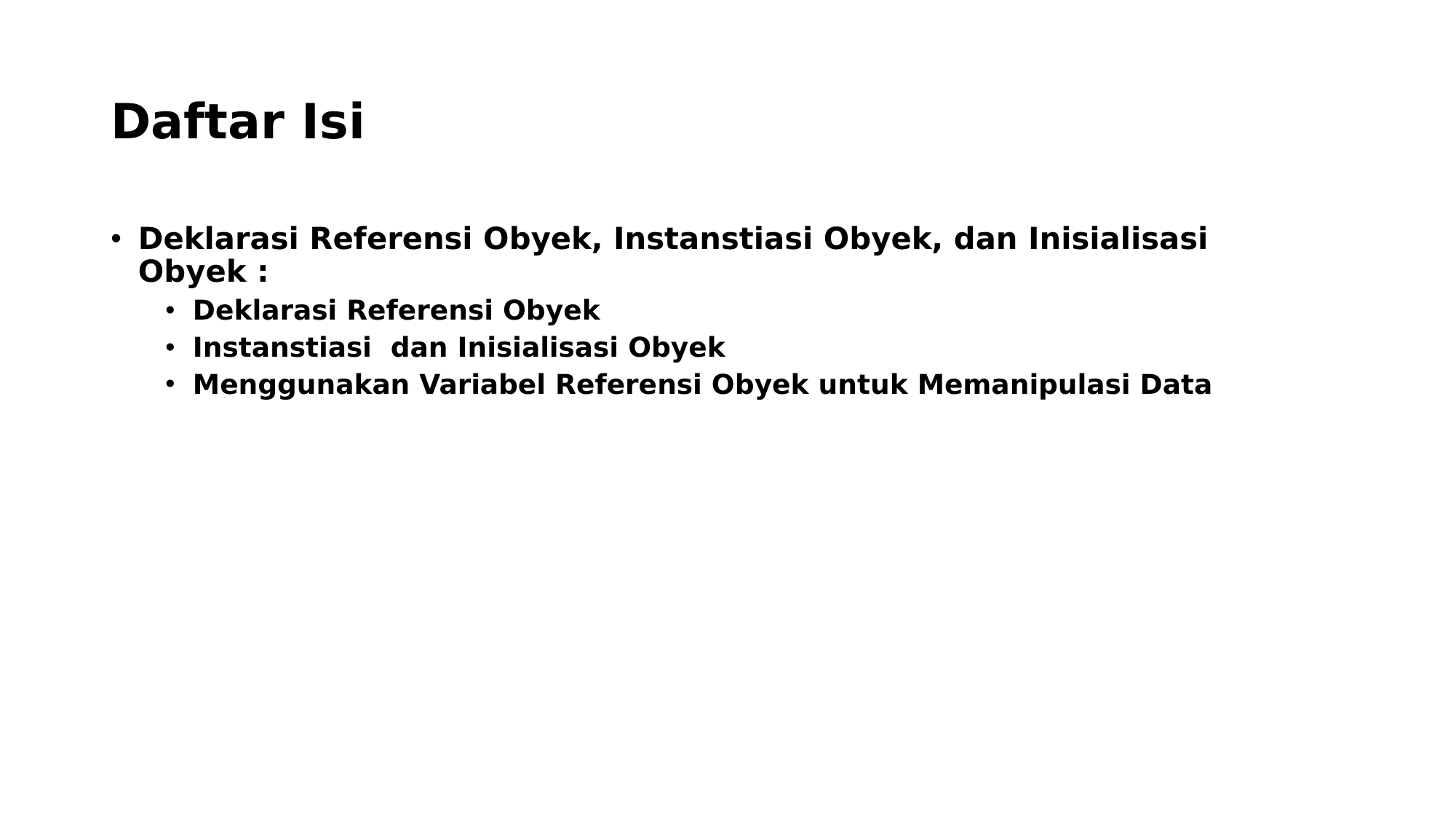

# Daftar Isi
Deklarasi Referensi Obyek, Instanstiasi Obyek, dan Inisialisasi Obyek :
Deklarasi Referensi Obyek
Instanstiasi  dan Inisialisasi Obyek
Menggunakan Variabel Referensi Obyek untuk Memanipulasi Data